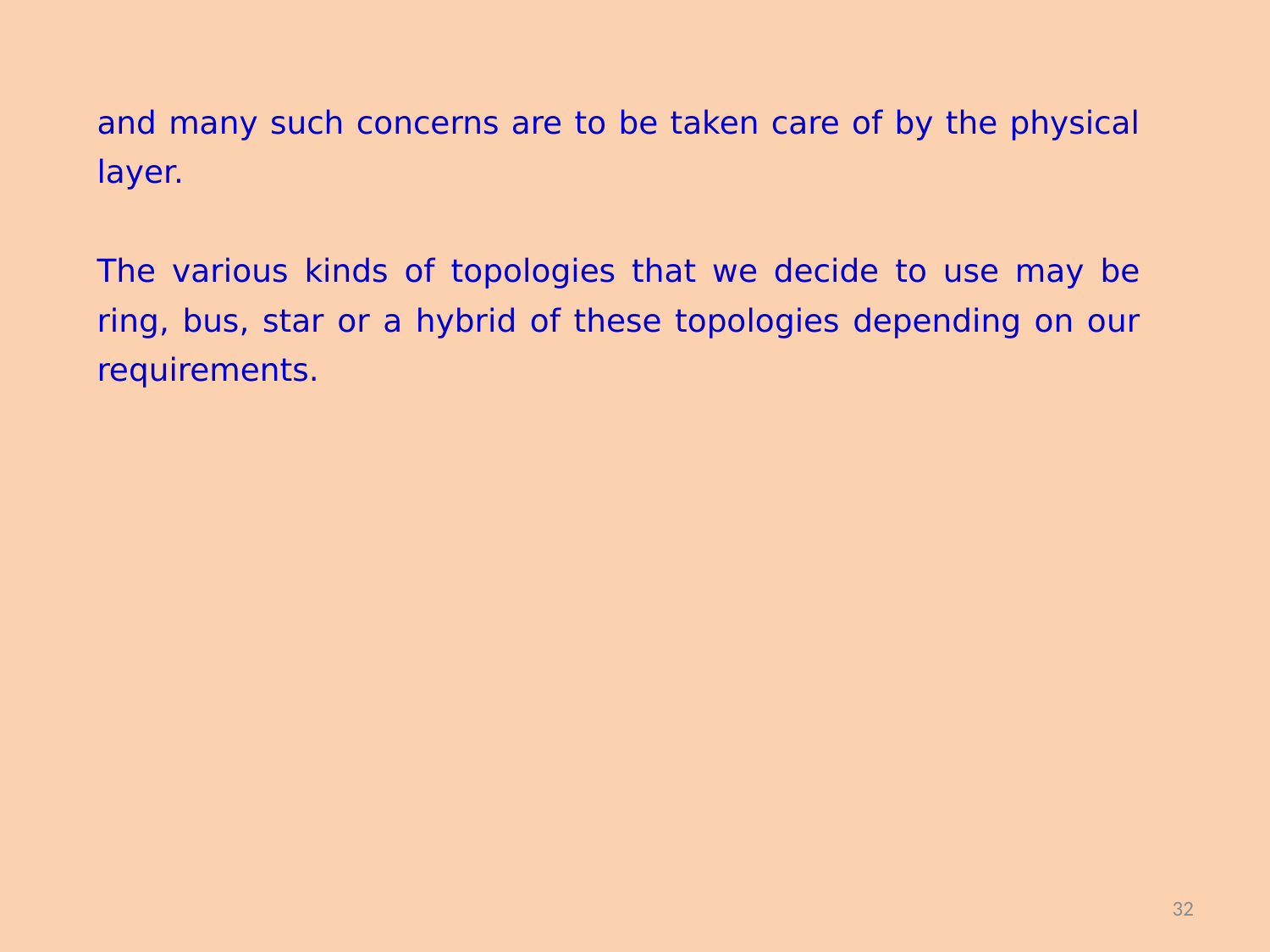

and many such concerns are to be taken care of by the physical layer.

The various kinds of topologies that we decide to use may be ring, bus, star or a hybrid of these topologies depending on our requirements.
32